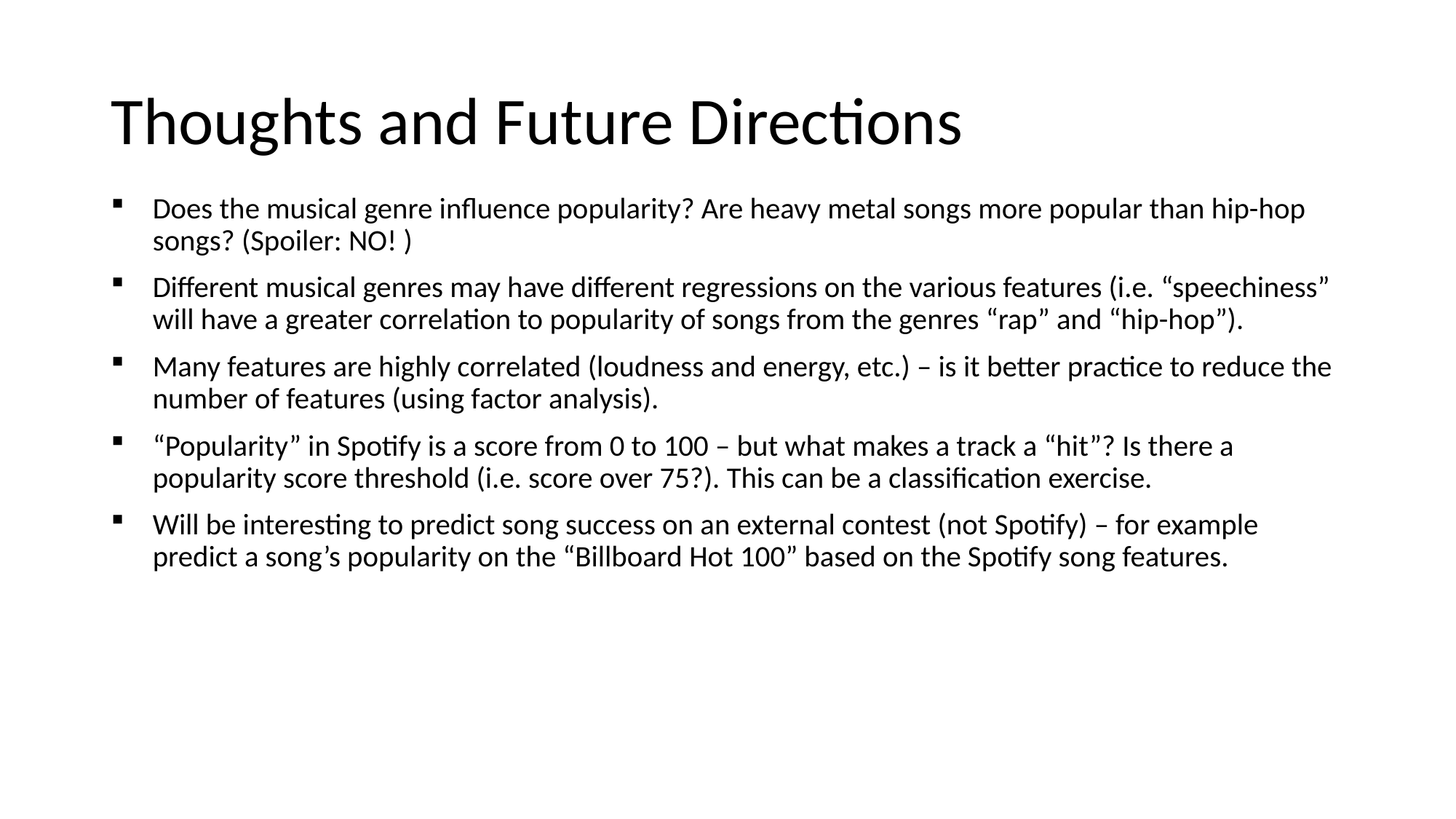

# Thoughts and Future Directions
Does the musical genre influence popularity? Are heavy metal songs more popular than hip-hop songs? (Spoiler: NO! )
Different musical genres may have different regressions on the various features (i.e. “speechiness” will have a greater correlation to popularity of songs from the genres “rap” and “hip-hop”).
Many features are highly correlated (loudness and energy, etc.) – is it better practice to reduce the number of features (using factor analysis).
“Popularity” in Spotify is a score from 0 to 100 – but what makes a track a “hit”? Is there a popularity score threshold (i.e. score over 75?). This can be a classification exercise.
Will be interesting to predict song success on an external contest (not Spotify) – for example predict a song’s popularity on the “Billboard Hot 100” based on the Spotify song features.